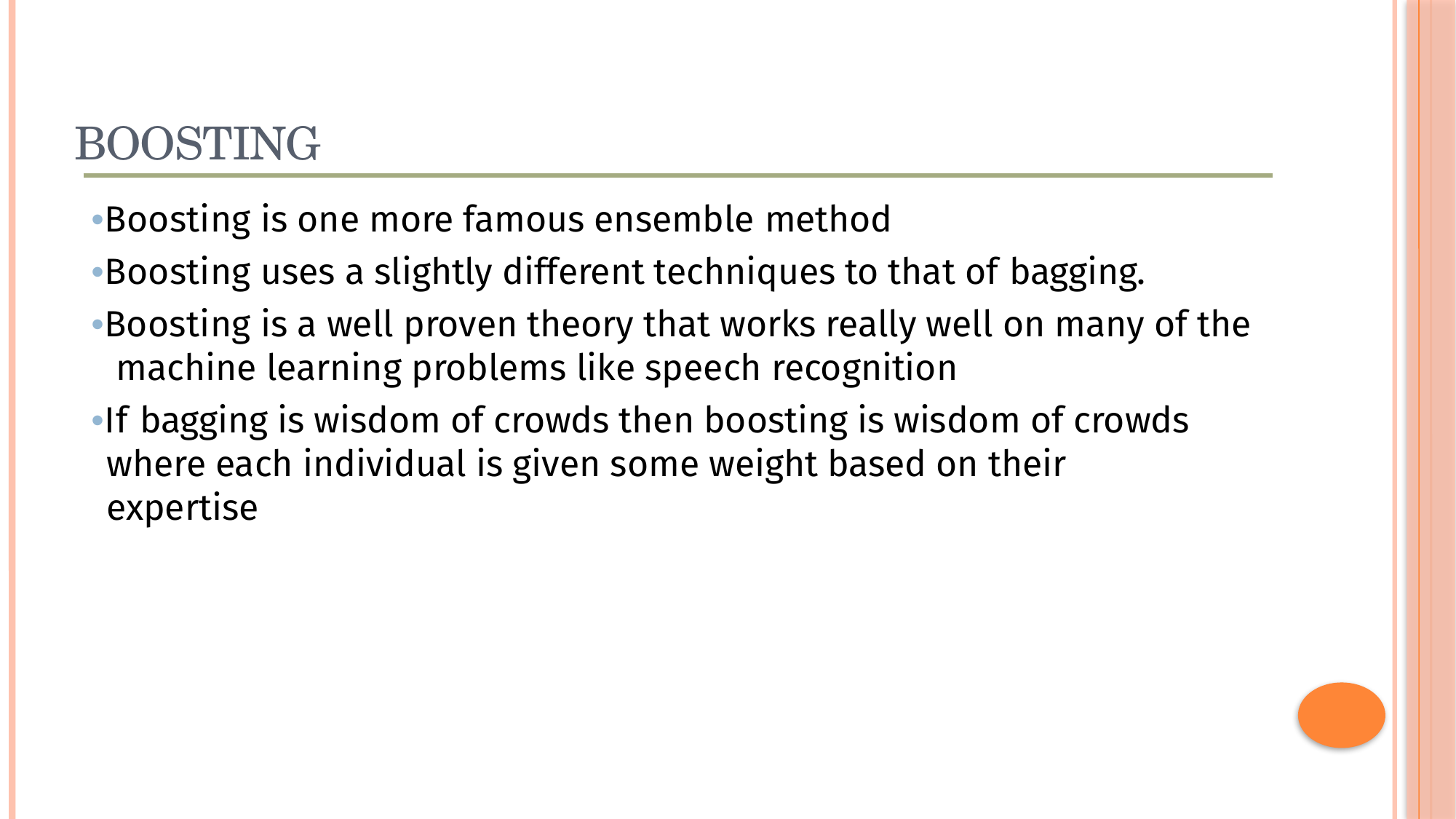

# Boosting

•Boosting is one more famous ensemble method
•Boosting uses a slightly different techniques to that of bagging.
•Boosting is a well proven theory that works really well on many of the  machine learning problems like speech recognition
•If bagging is wisdom of crowds then boosting is wisdom of crowds  where each individual is given some weight based on their expertise